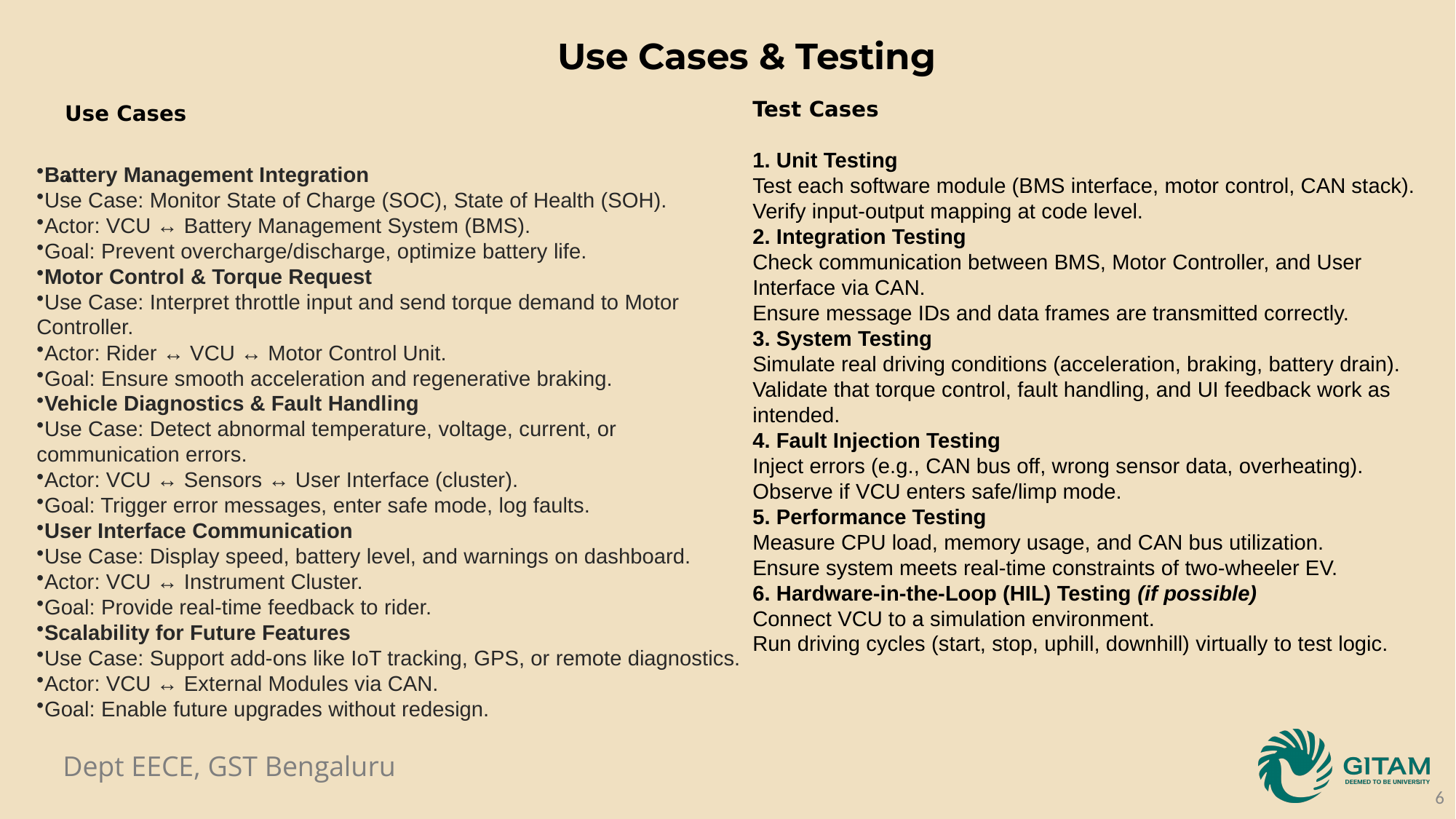

Battery Management Integration
Use Case: Monitor State of Charge (SOC), State of Health (SOH).
Actor: VCU ↔ Battery Management System (BMS).
Goal: Prevent overcharge/discharge, optimize battery life.
Motor Control & Torque Request
Use Case: Interpret throttle input and send torque demand to Motor Controller.
Actor: Rider ↔ VCU ↔ Motor Control Unit.
Goal: Ensure smooth acceleration and regenerative braking.
Vehicle Diagnostics & Fault Handling
Use Case: Detect abnormal temperature, voltage, current, or communication errors.
Actor: VCU ↔ Sensors ↔ User Interface (cluster).
Goal: Trigger error messages, enter safe mode, log faults.
User Interface Communication
Use Case: Display speed, battery level, and warnings on dashboard.
Actor: VCU ↔ Instrument Cluster.
Goal: Provide real-time feedback to rider.
Scalability for Future Features
Use Case: Support add-ons like IoT tracking, GPS, or remote diagnostics.
Actor: VCU ↔ External Modules via CAN.
Goal: Enable future upgrades without redesign.

Use Cases & Testing
Test Cases

1. Unit Testing
Test each software module (BMS interface, motor control, CAN stack).
Verify input-output mapping at code level.
2. Integration Testing
Check communication between BMS, Motor Controller, and User Interface via CAN.
Ensure message IDs and data frames are transmitted correctly.
3. System Testing
Simulate real driving conditions (acceleration, braking, battery drain).
Validate that torque control, fault handling, and UI feedback work as intended.
4. Fault Injection Testing
Inject errors (e.g., CAN bus off, wrong sensor data, overheating).
Observe if VCU enters safe/limp mode.
5. Performance Testing
Measure CPU load, memory usage, and CAN bus utilization.
Ensure system meets real-time constraints of two-wheeler EV.
6. Hardware-in-the-Loop (HIL) Testing (if possible)
Connect VCU to a simulation environment.
Run driving cycles (start, stop, uphill, downhill) virtually to test logic.

Use Cases

6